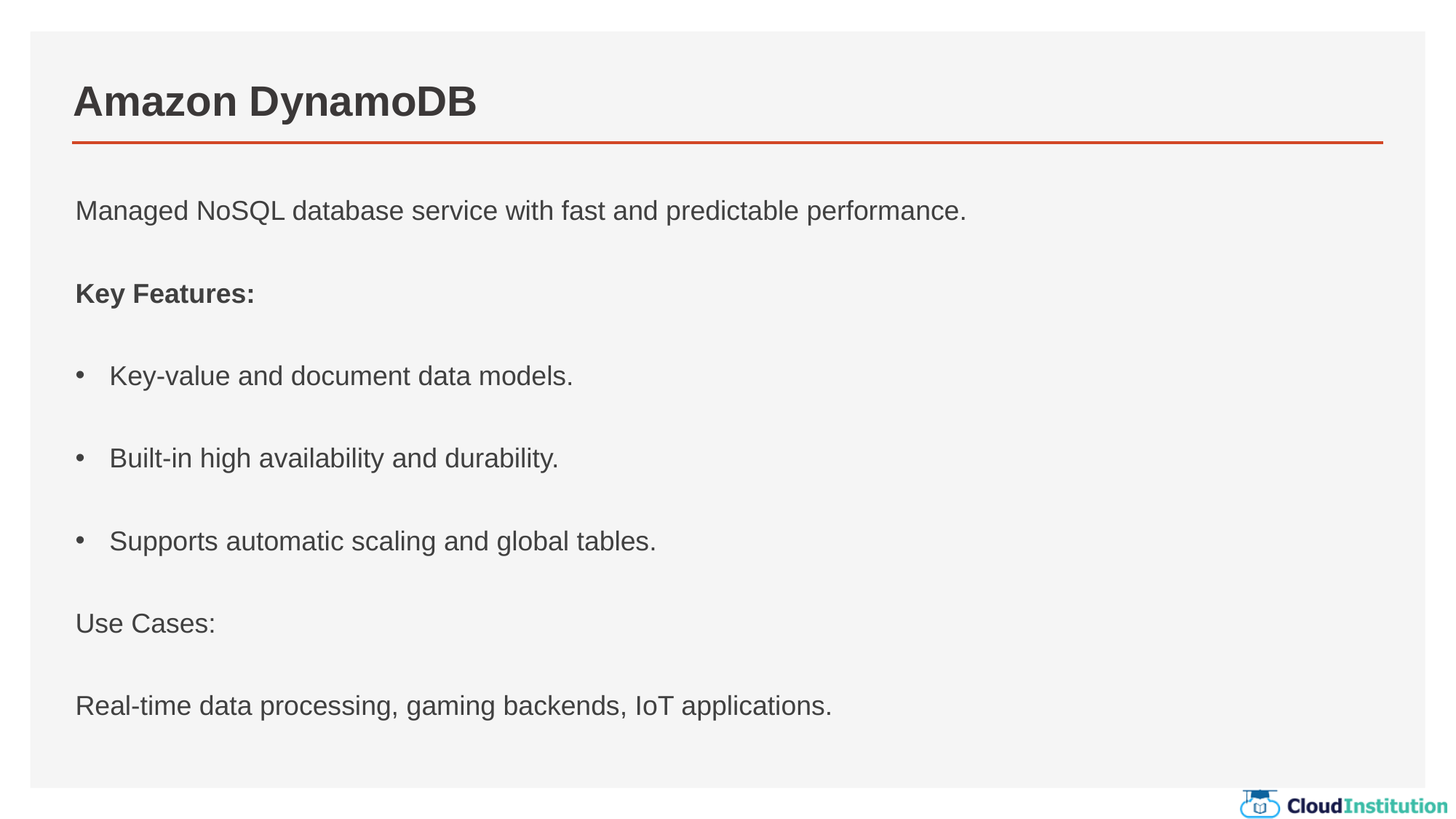

# Amazon DynamoDB
Managed NoSQL database service with fast and predictable performance.
Key Features:
Key-value and document data models.
Built-in high availability and durability.
Supports automatic scaling and global tables.
Use Cases:
Real-time data processing, gaming backends, IoT applications.